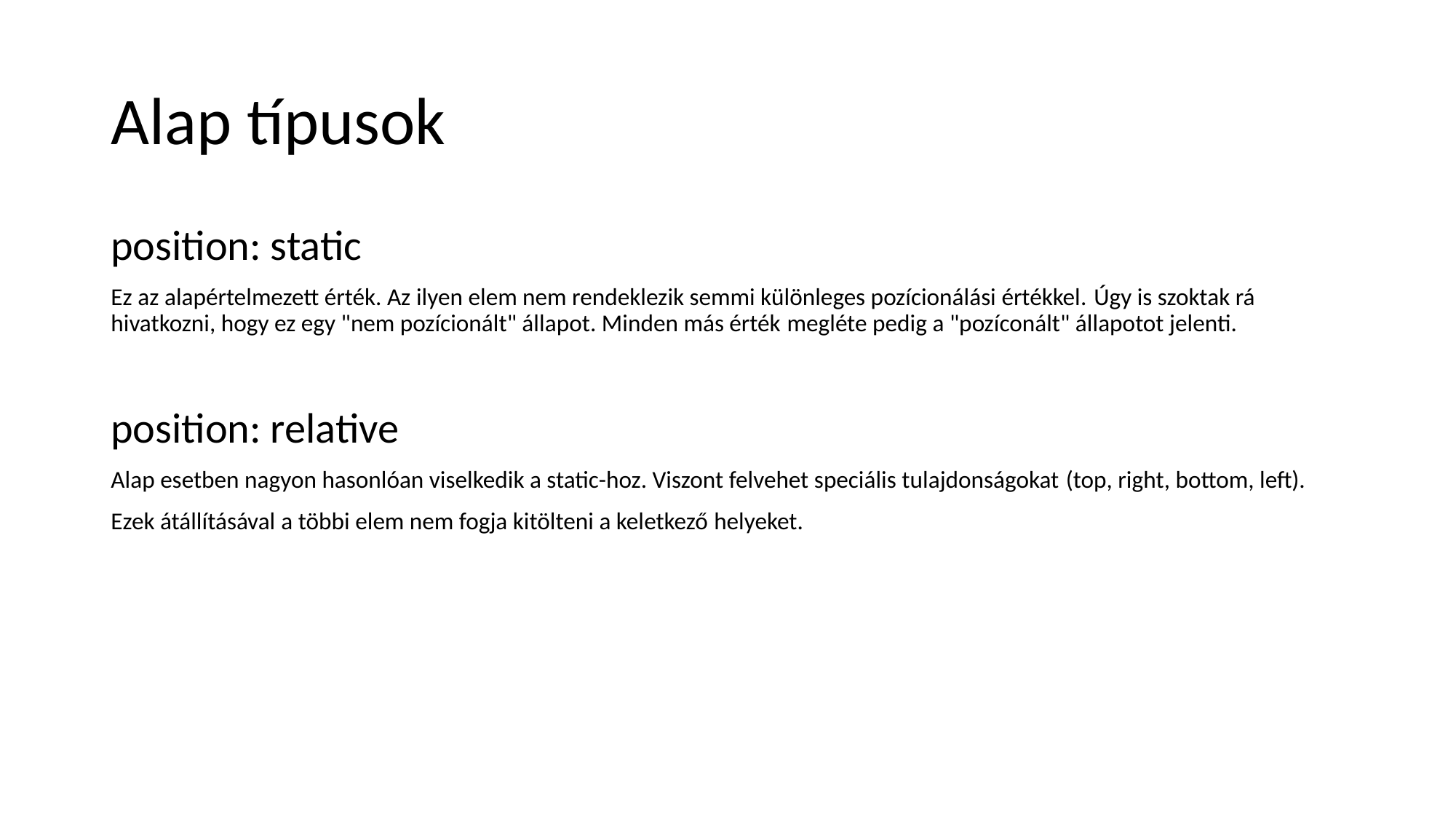

# Alap típusok
position: static
Ez az alapértelmezett érték. Az ilyen elem nem rendeklezik semmi különleges pozícionálási értékkel. Úgy is szoktak rá hivatkozni, hogy ez egy "nem pozícionált" állapot. Minden más érték megléte pedig a "pozíconált" állapotot jelenti.

position: relative
Alap esetben nagyon hasonlóan viselkedik a static-hoz. Viszont felvehet speciális tulajdonságokat (top, right, bottom, left).
Ezek átállításával a többi elem nem fogja kitölteni a keletkező helyeket.